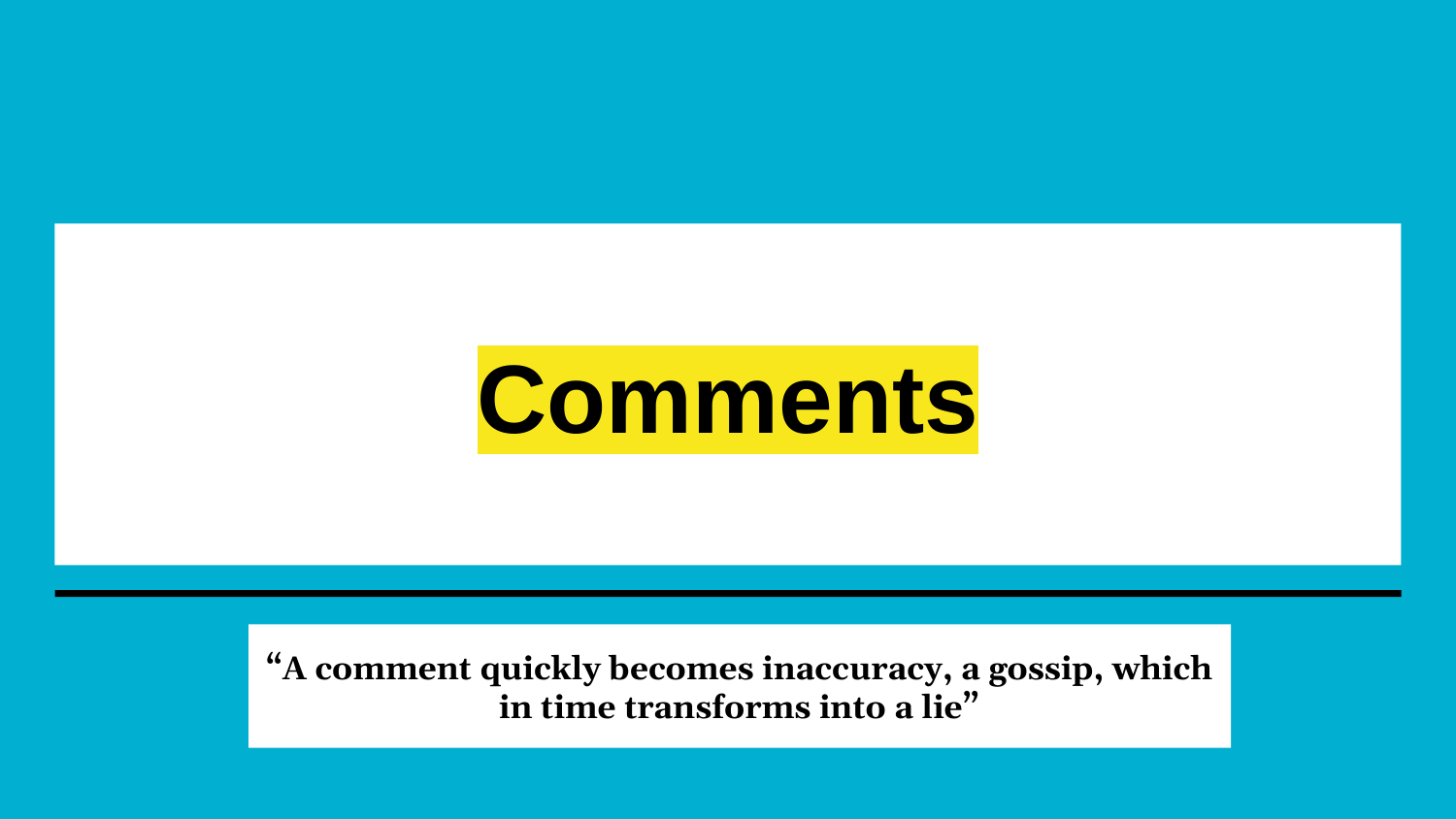

# Comments
“A comment quickly becomes inaccuracy, a gossip, which in time transforms into a lie”